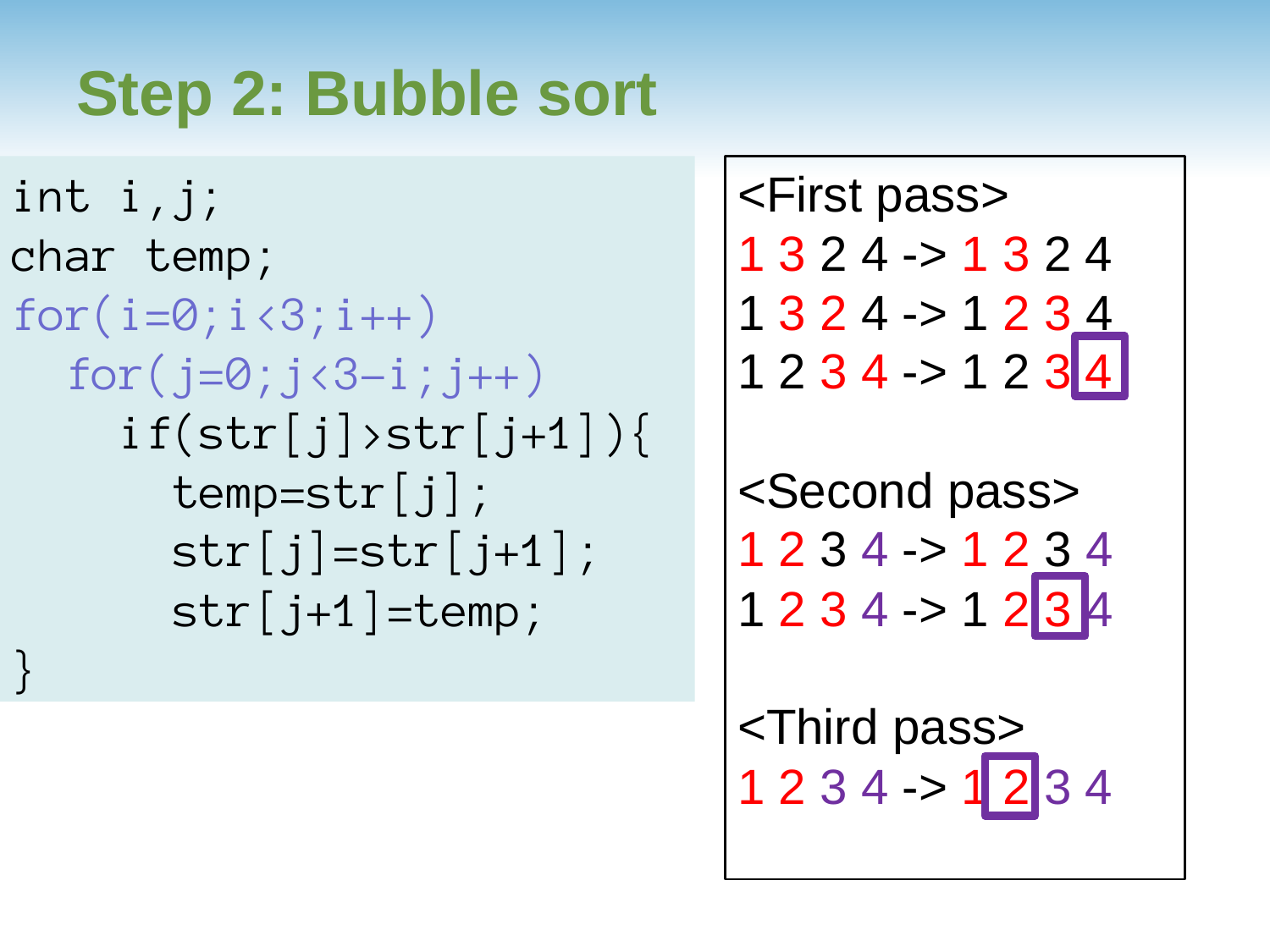

# Step 2: Bubble sort
int i,j;
char temp;
for(i=0;i<3;i++)
  for(j=0;j<3-i;j++)
    if(str[j]>str[j+1]){
      temp=str[j];
      str[j]=str[j+1];
      str[j+1]=temp;
}
<First pass>
1 3 2 4 -> 1 3 2 4
1 3 2 4 -> 1 2 3 4
1 2 3 4 -> 1 2 3 4

<Second pass>
1 2 3 4 -> 1 2 3 4
1 2 3 4 -> 1 2 3 4

<Third pass>
1 2 3 4 -> 1 2 3 4